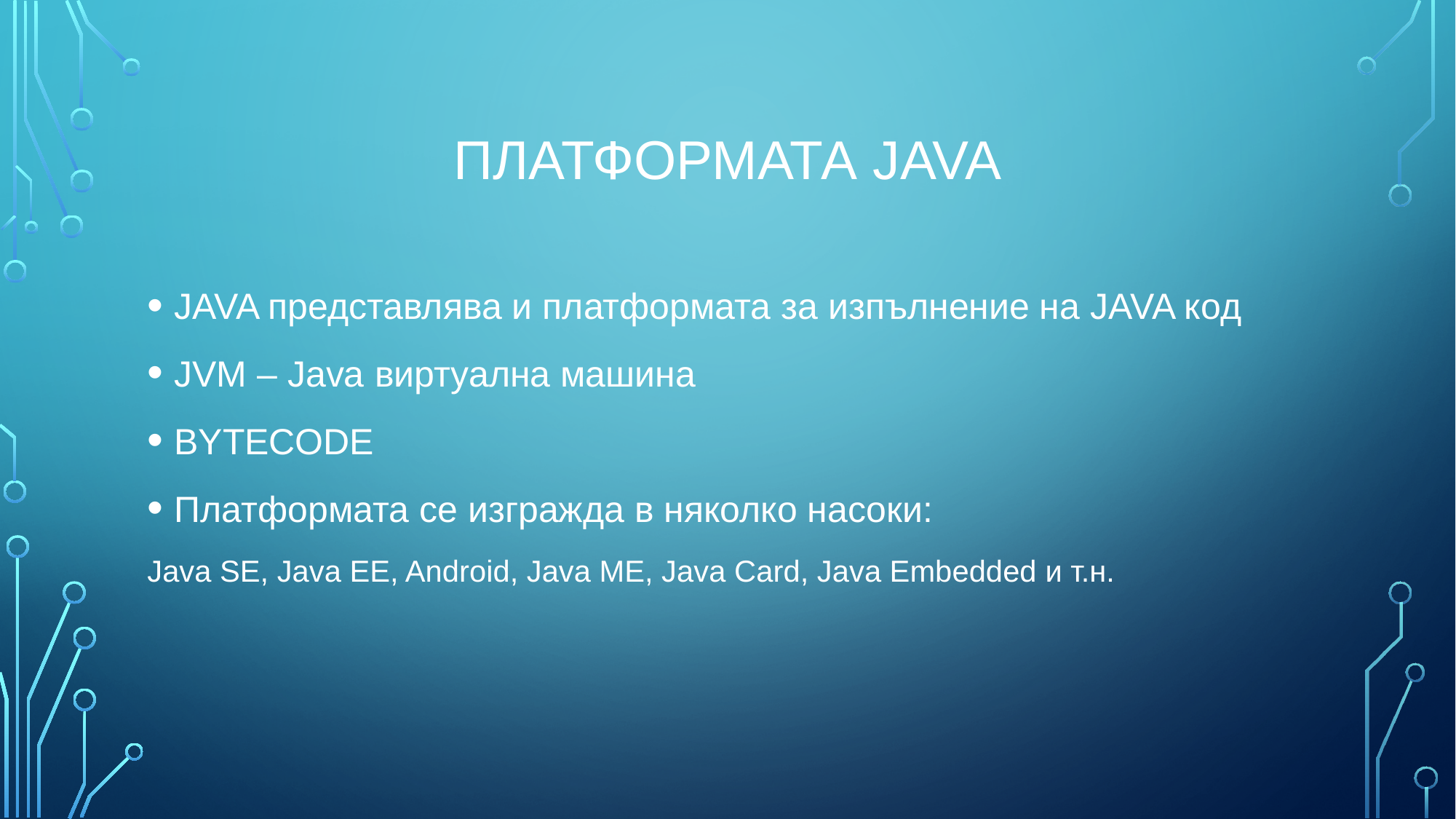

# Платформата JAVA
JAVA представлява и платформата за изпълнение на JAVA код
JVM – Java виртуална машина
BYTECODE
Платформата се изгражда в няколко насоки:
Java SE, Java EE, Android, Java ME, Java Card, Java Embedded и т.н.